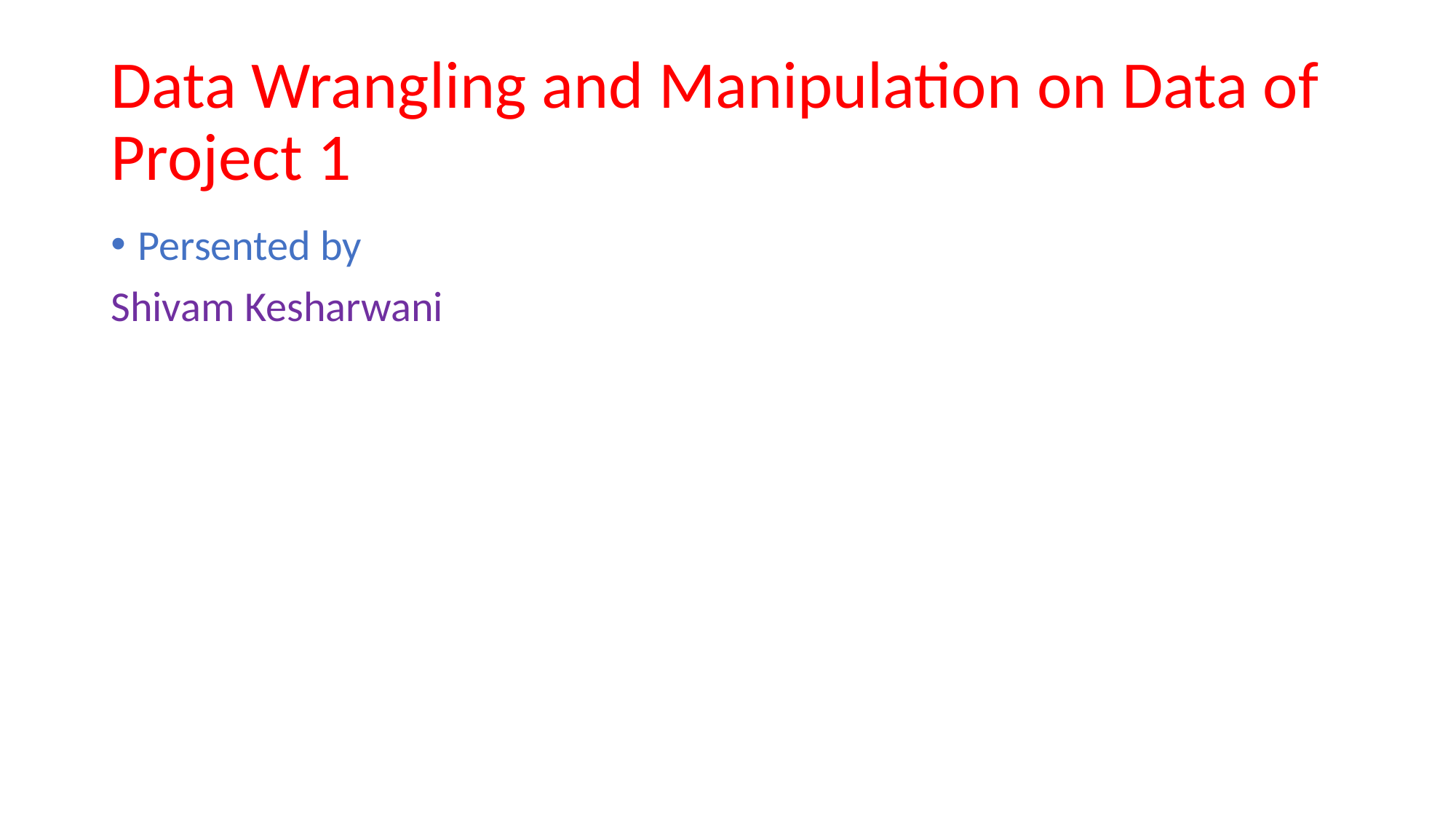

# Data Wrangling and Manipulation on Data of Project 1
Persented by
Shivam Kesharwani